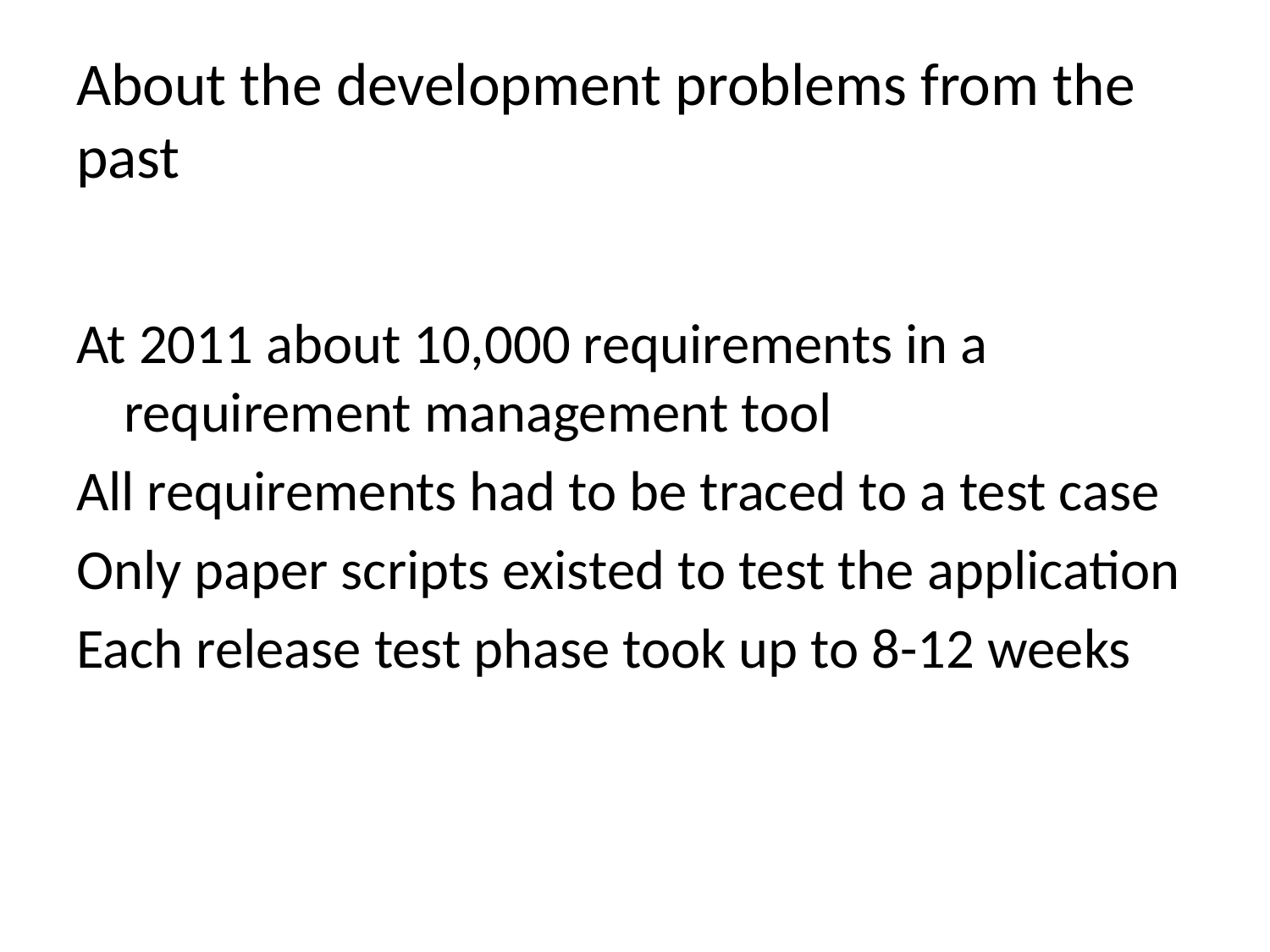

# About the development problems from the past

At 2011 about 10,000 requirements in a requirement management tool
All requirements had to be traced to a test case
Only paper scripts existed to test the application
Each release test phase took up to 8-12 weeks